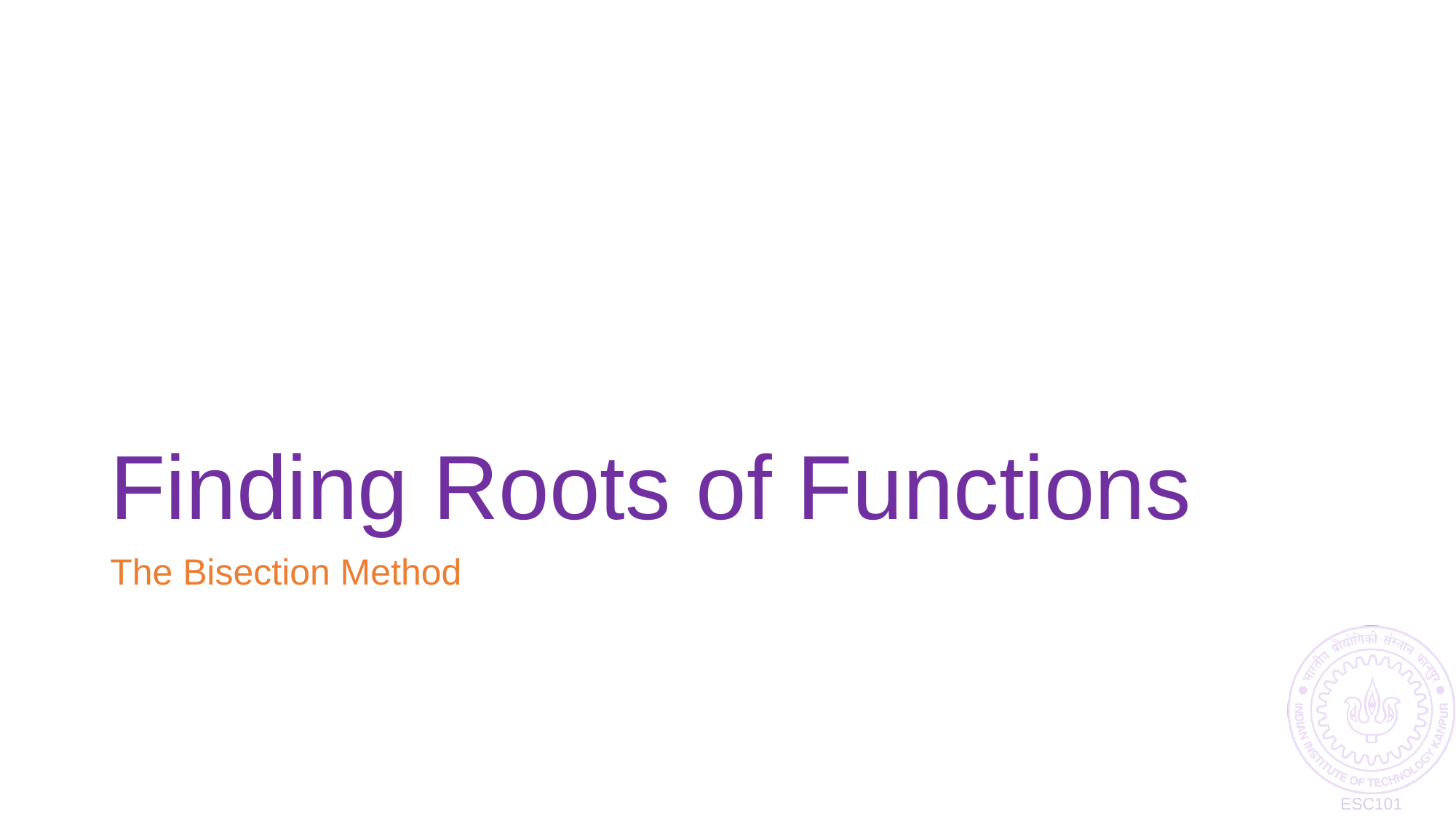

# Finding Roots of Functions
The Bisection Method